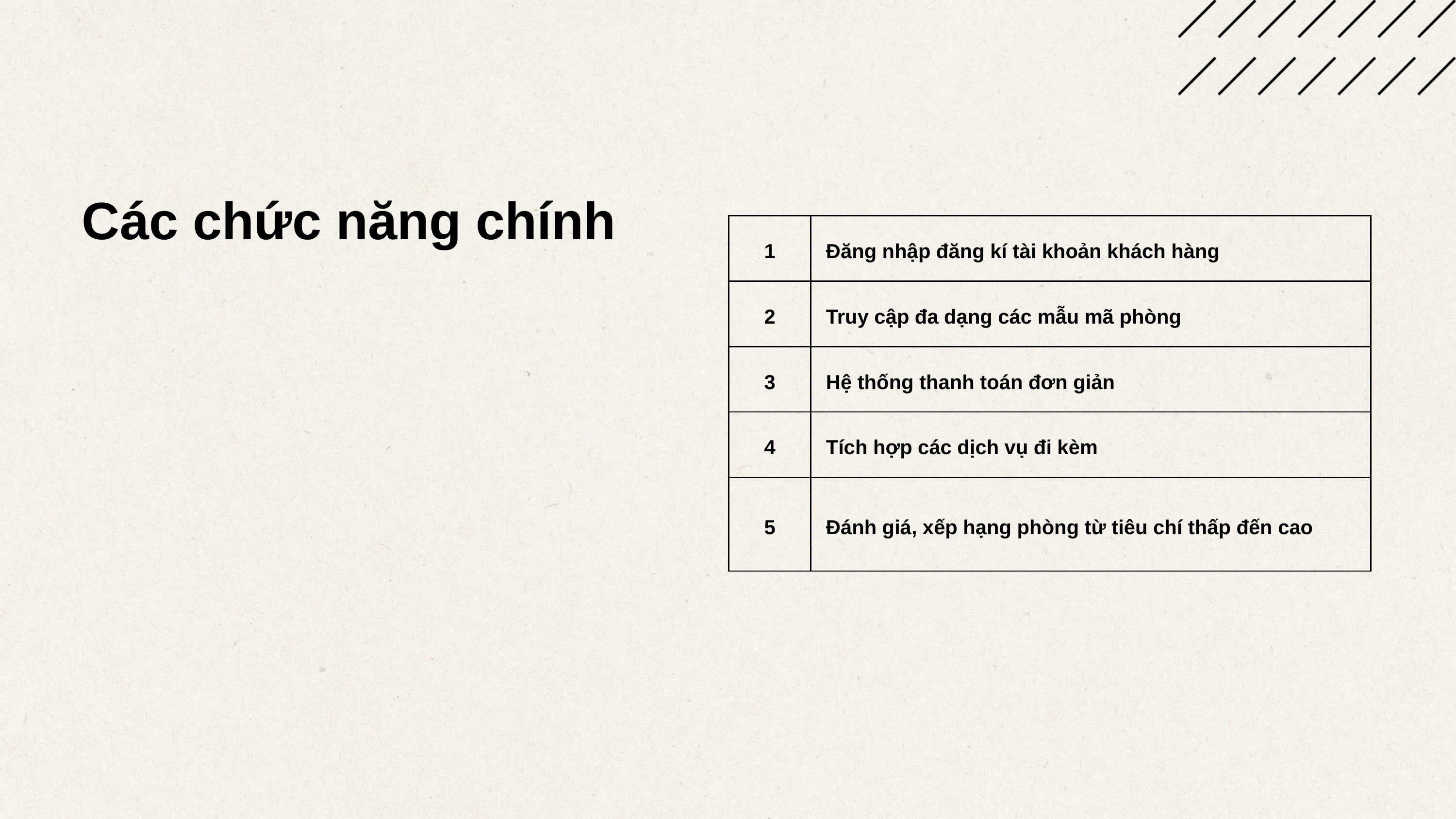

Các chức năng chính
| 1 | Đăng nhập đăng kí tài khoản khách hàng |
| --- | --- |
| 2 | Truy cập đa dạng các mẫu mã phòng |
| 3 | Hệ thống thanh toán đơn giản |
| 4 | Tích hợp các dịch vụ đi kèm |
| 5 | Đánh giá, xếp hạng phòng từ tiêu chí thấp đến cao |